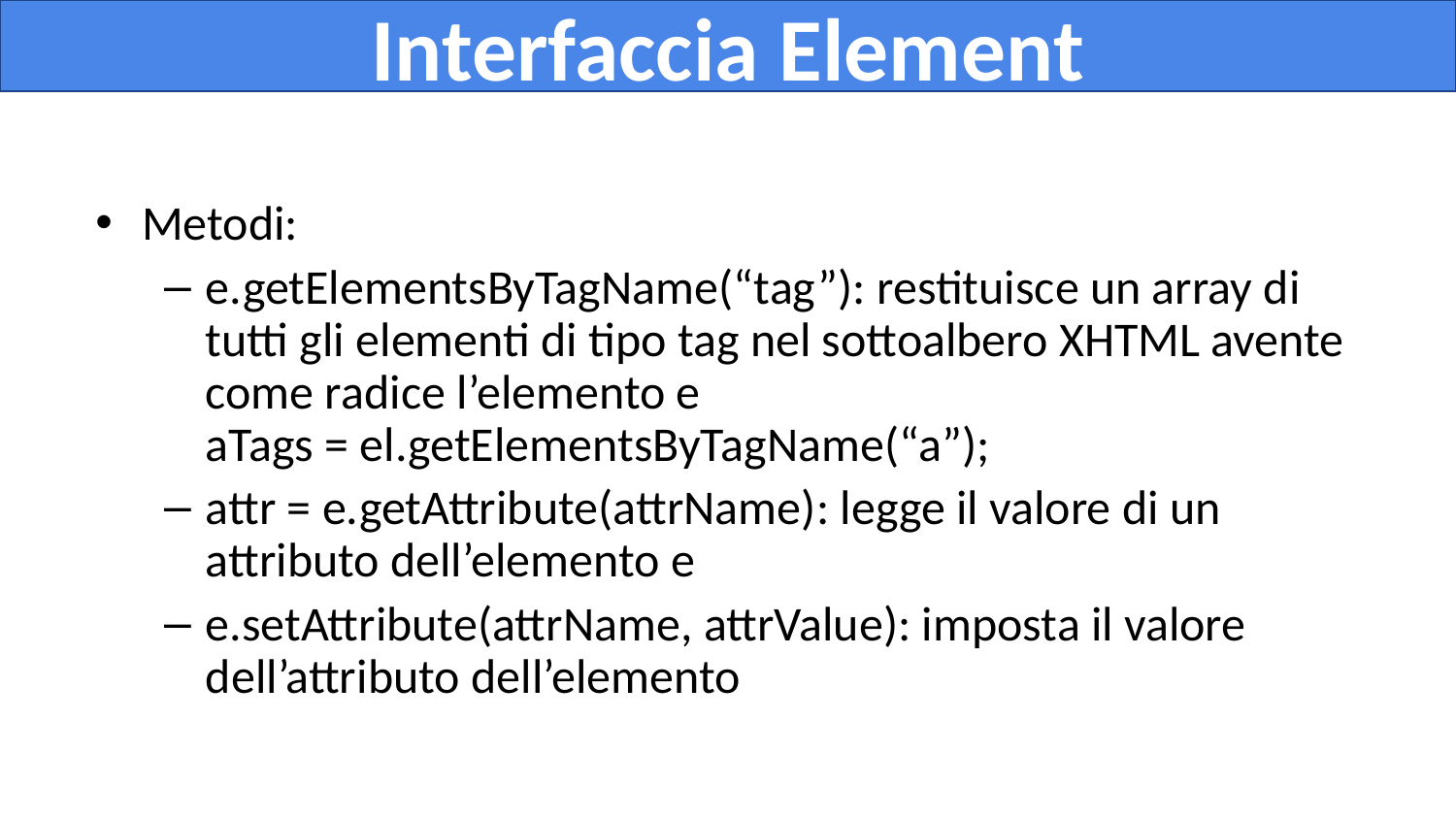

# Interfaccia Element
Metodi:
e.getElementsByTagName(“tag”): restituisce un array di tutti gli elementi di tipo tag nel sottoalbero XHTML avente come radice l’elemento e
aTags = el.getElementsByTagName(“a”);
attr = e.getAttribute(attrName): legge il valore di un attributo dell’elemento e
e.setAttribute(attrName, attrValue): imposta il valore dell’attributo dell’elemento